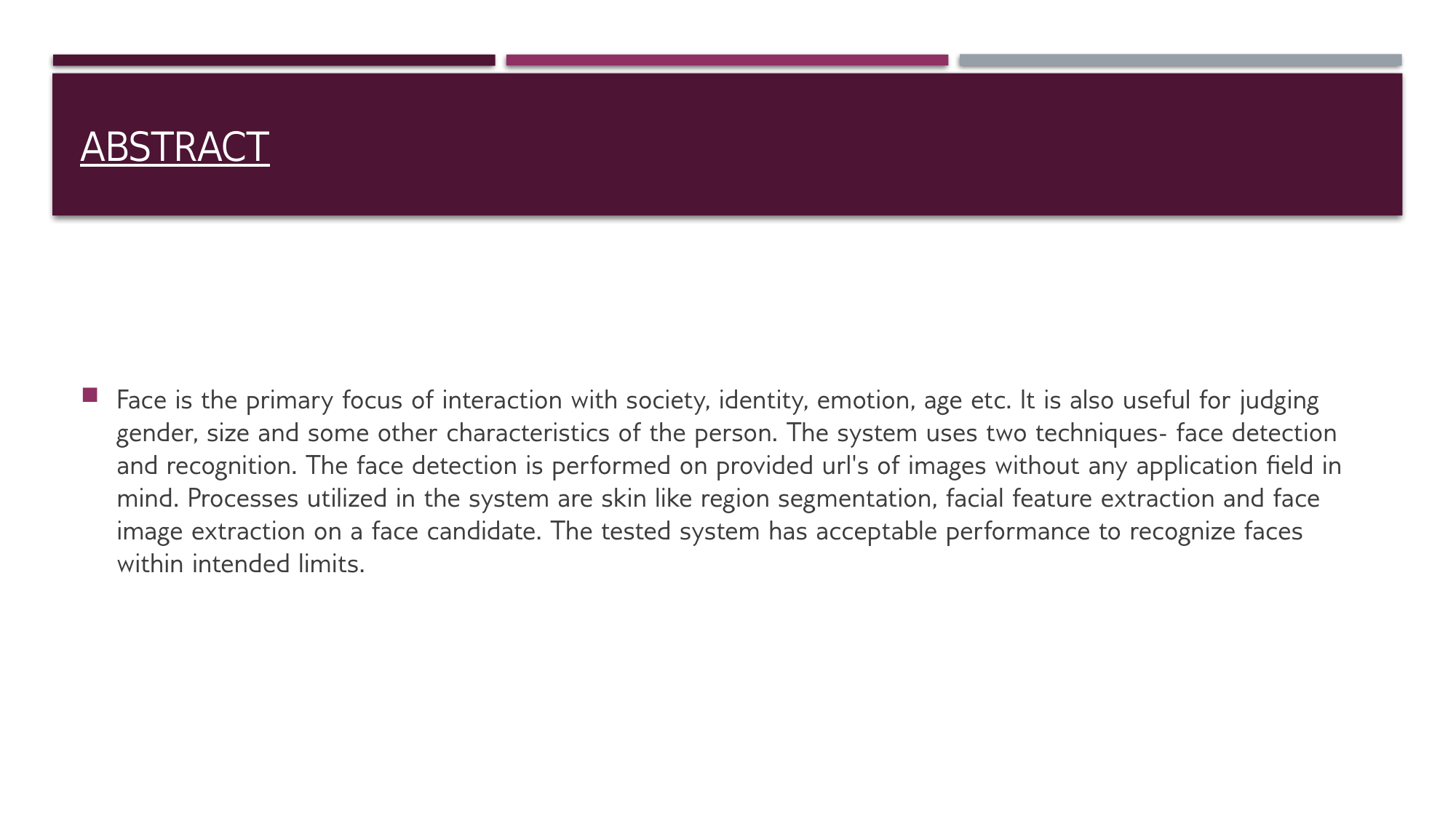

# abstract
Face is the primary focus of interaction with society, identity, emotion, age etc. It is also useful for judging gender, size and some other characteristics of the person. The system uses two techniques- face detection and recognition. The face detection is performed on provided url's of images without any application field in mind. Processes utilized in the system are skin like region segmentation, facial feature extraction and face image extraction on a face candidate. The tested system has acceptable performance to recognize faces within intended limits.